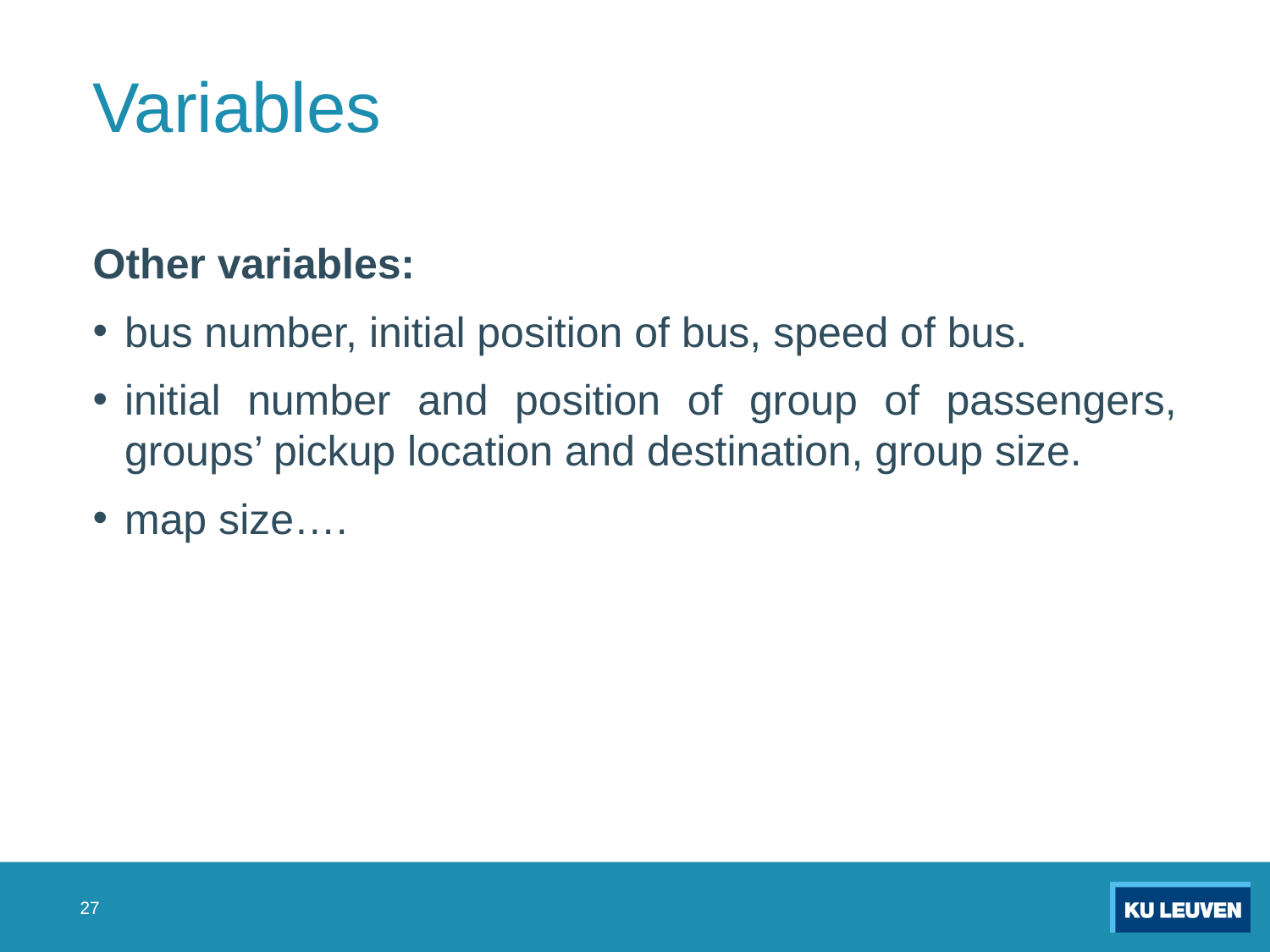

# Variables
Other variables:
bus number, initial position of bus, speed of bus.
initial number and position of group of passengers, groups’ pickup location and destination, group size.
map size….

27